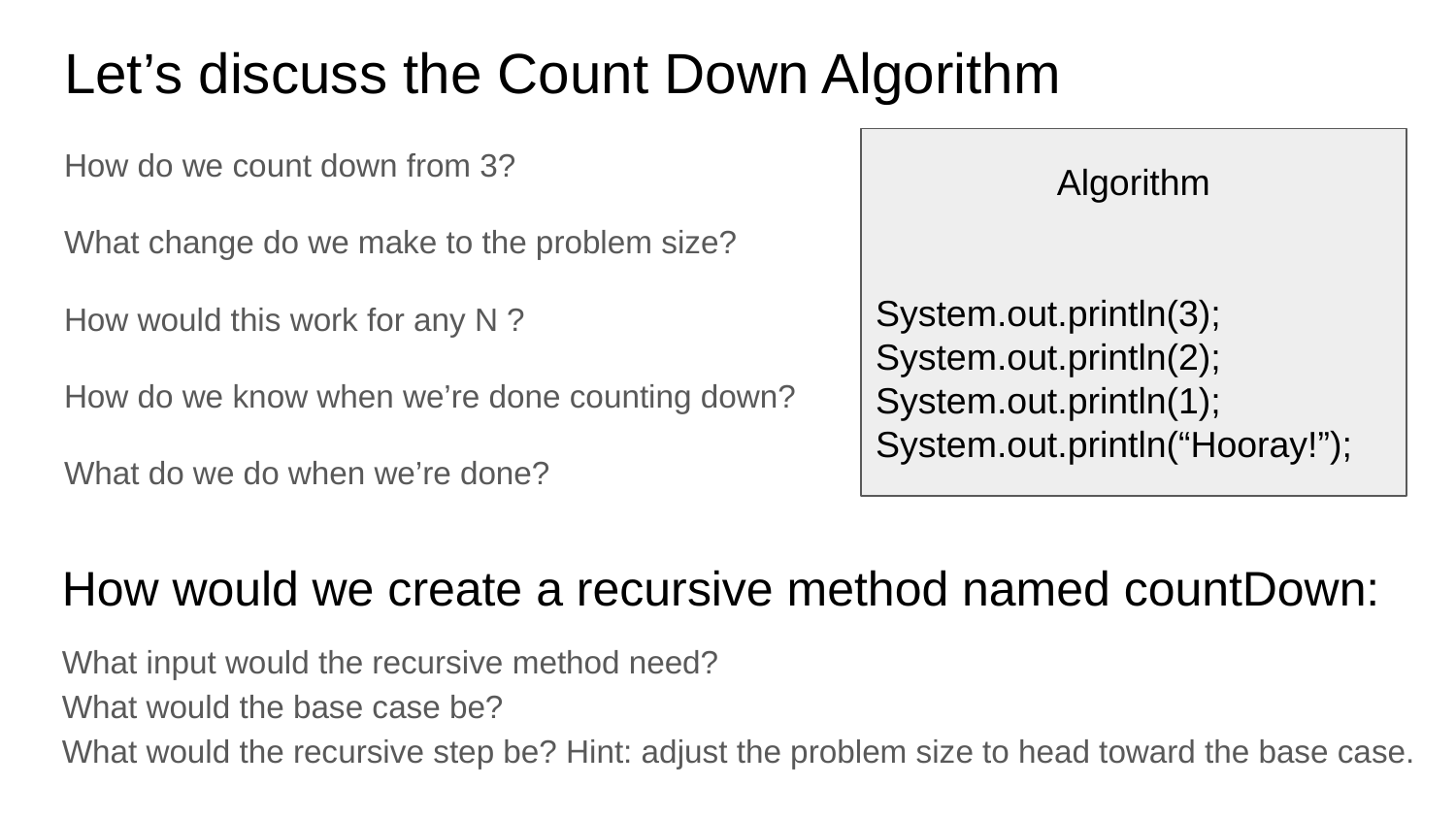

# Let’s discuss the Count Down Algorithm
How do we count down from 3?
What change do we make to the problem size?
How would this work for any N ?
How do we know when we’re done counting down?
What do we do when we’re done?
Algorithm

System.out.println(3);
System.out.println(2);
System.out.println(1);
System.out.println(“Hooray!”);
How would we create a recursive method named countDown:
What input would the recursive method need?
What would the base case be?
What would the recursive step be? Hint: adjust the problem size to head toward the base case.